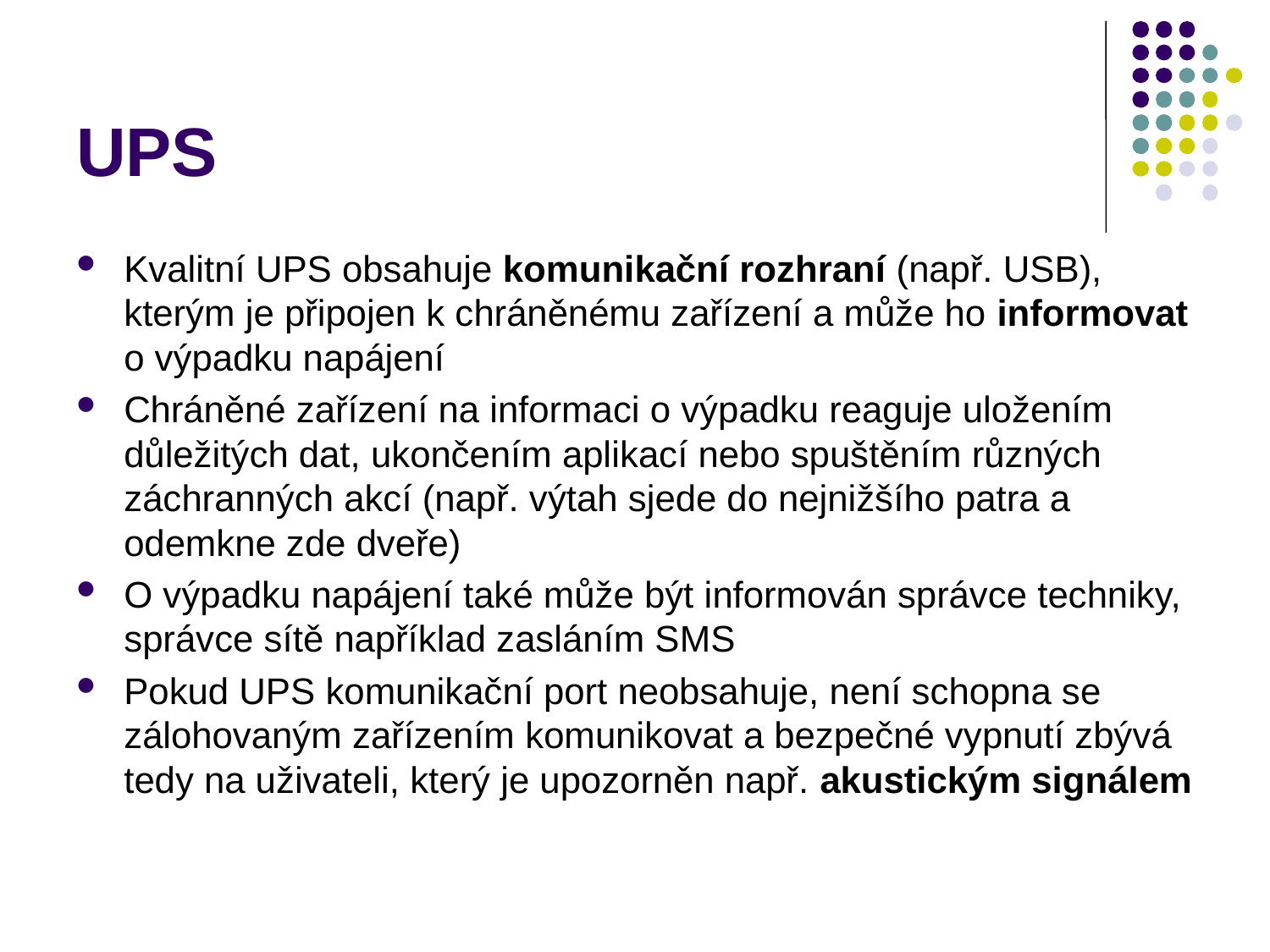

# UPS
Kvalitní UPS obsahuje komunikační rozhraní (např. USB), kterým je připojen k chráněnému zařízení a může ho informovat o výpadku napájení
Chráněné zařízení na informaci o výpadku reaguje uložením důležitých dat, ukončením aplikací nebo spuštěním různých záchranných akcí (např. výtah sjede do nejnižšího patra a odemkne zde dveře)
O výpadku napájení také může být informován správce techniky, správce sítě například zasláním SMS
Pokud UPS komunikační port neobsahuje, není schopna se zálohovaným zařízením komunikovat a bezpečné vypnutí zbývá tedy na uživateli, který je upozorněn např. akustickým signálem